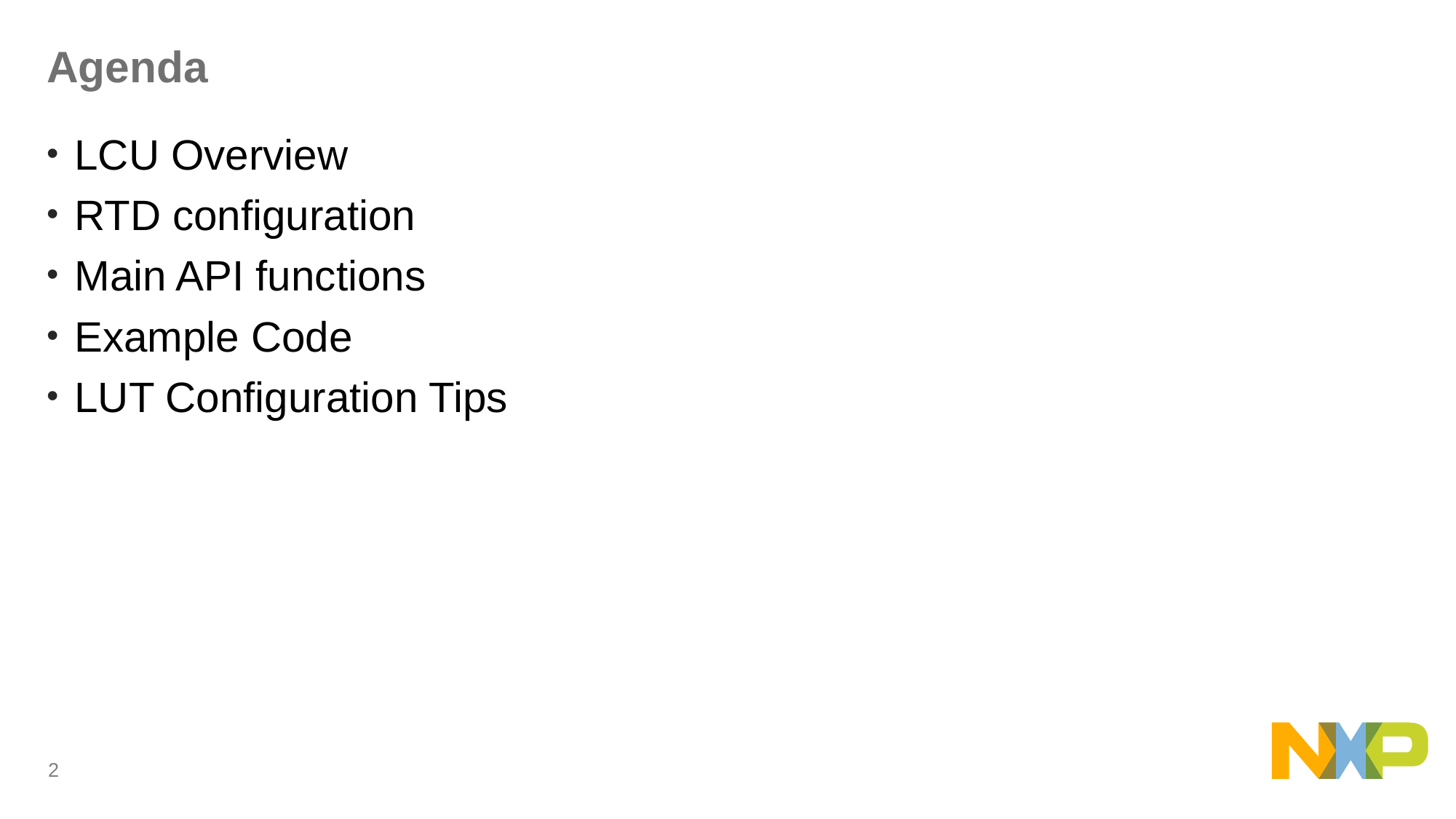

# Agenda
LCU Overview
RTD configuration
Main API functions
Example Code
LUT Configuration Tips